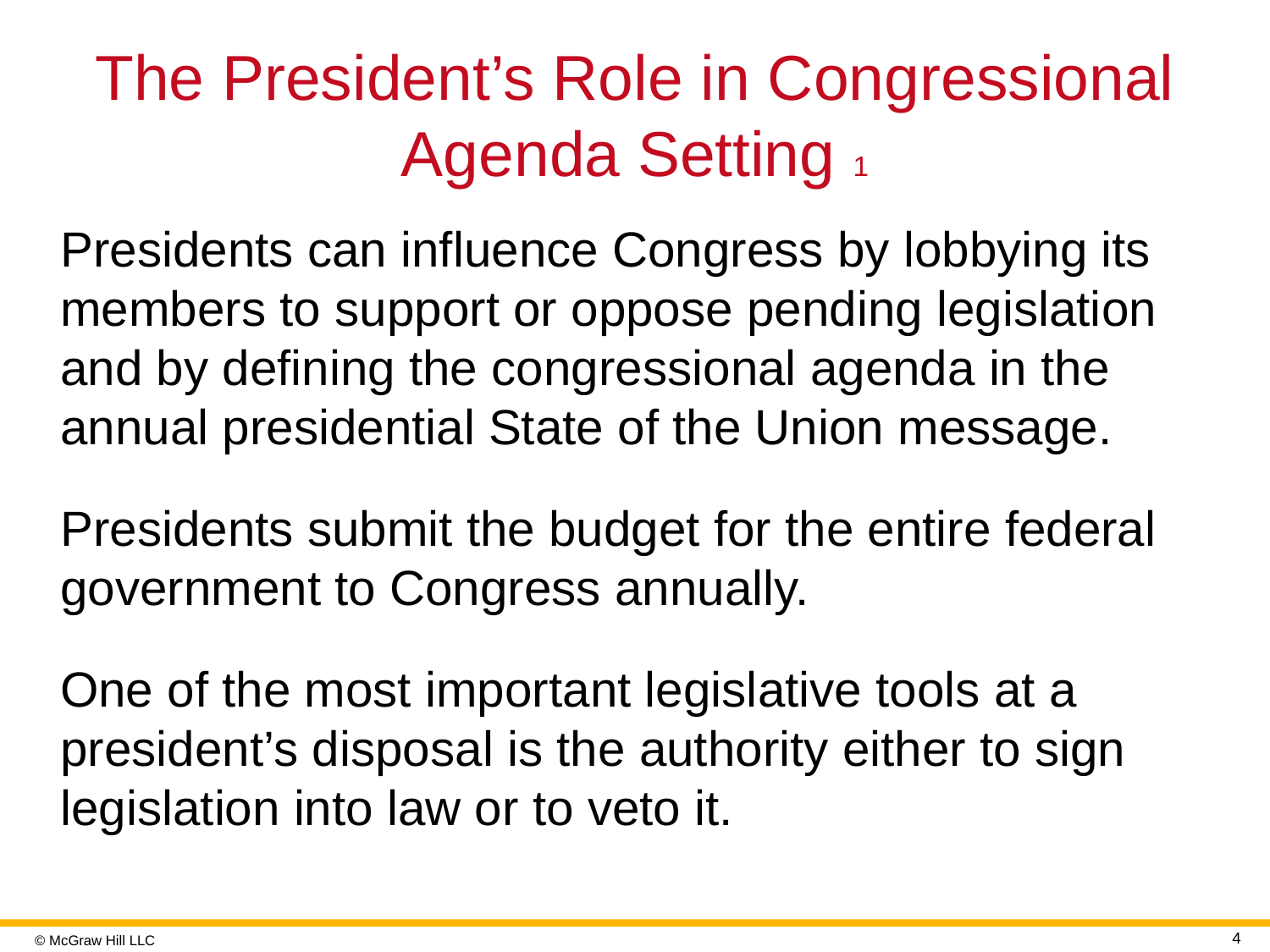

# The President’s Role in Congressional Agenda Setting 1
Presidents can influence Congress by lobbying its members to support or oppose pending legislation and by defining the congressional agenda in the annual presidential State of the Union message.
Presidents submit the budget for the entire federal government to Congress annually.
One of the most important legislative tools at a president’s disposal is the authority either to sign legislation into law or to veto it.
4